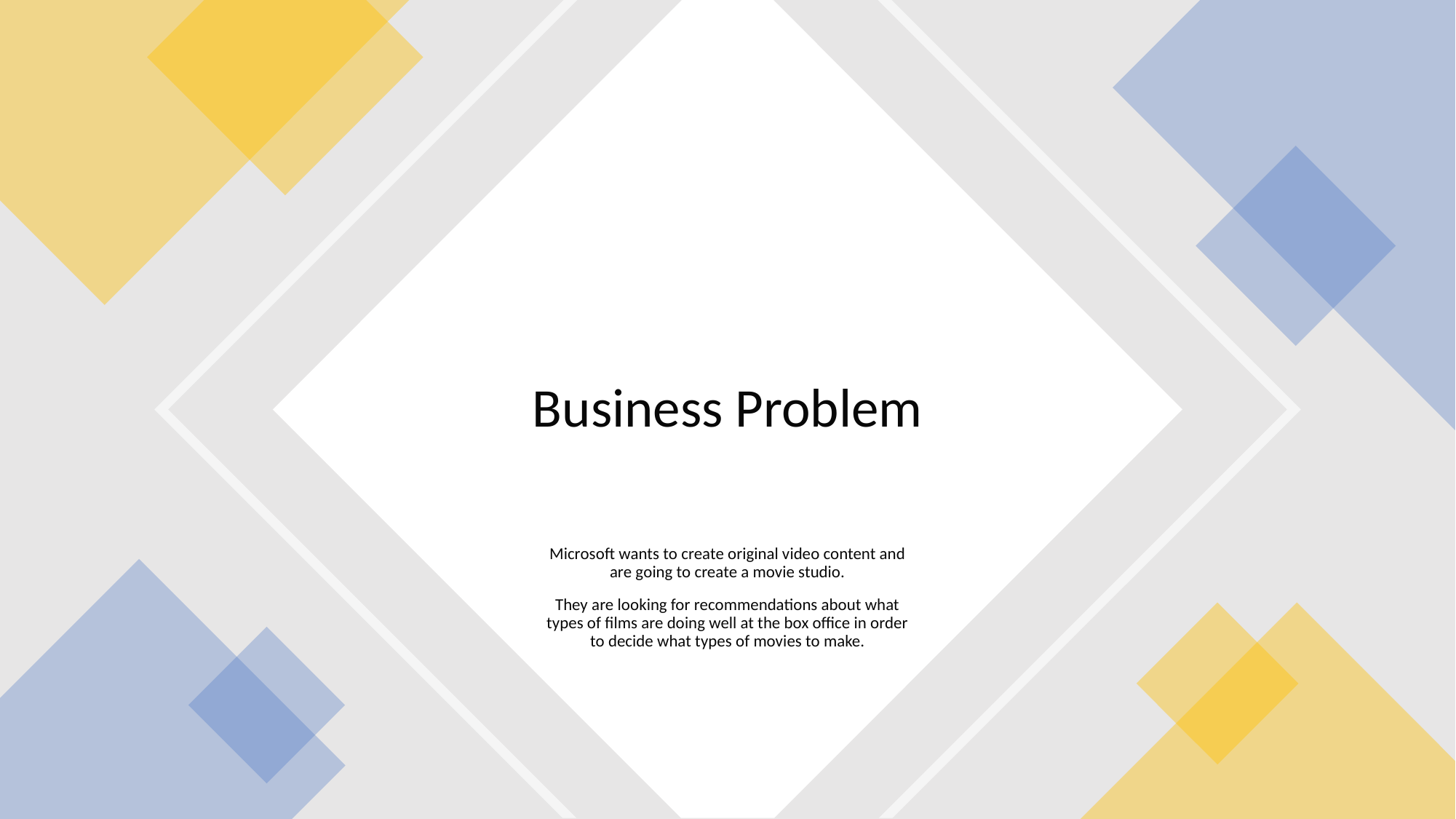

# Business Problem
Microsoft wants to create original video content and are going to create a movie studio.
They are looking for recommendations about what types of films are doing well at the box office in order to decide what types of movies to make.